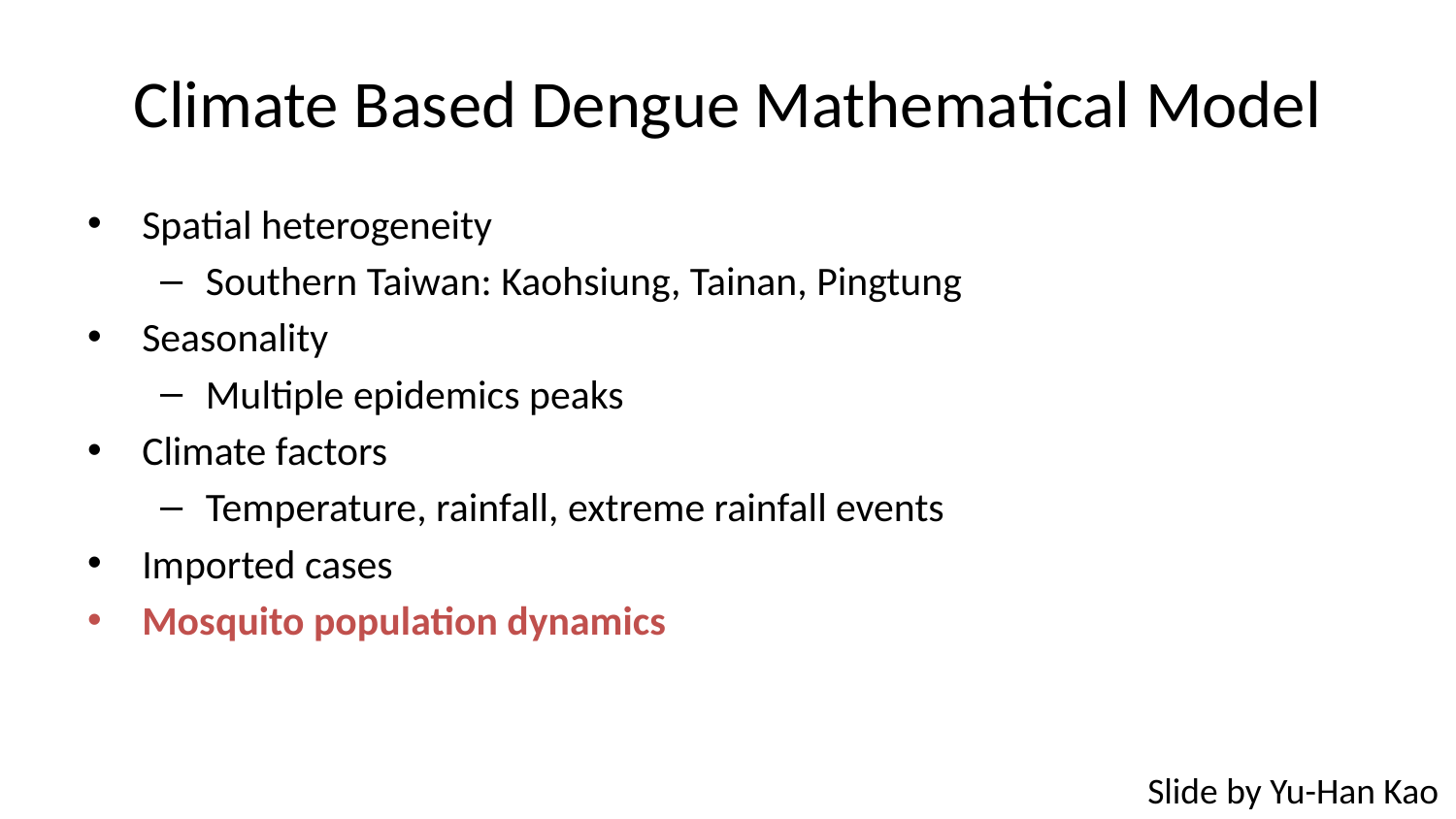

# Climate Based Dengue Mathematical Model
Spatial heterogeneity
Southern Taiwan: Kaohsiung, Tainan, Pingtung
Seasonality
Multiple epidemics peaks
Climate factors
Temperature, rainfall, extreme rainfall events
Imported cases
Mosquito population dynamics

Slide by Yu-Han Kao